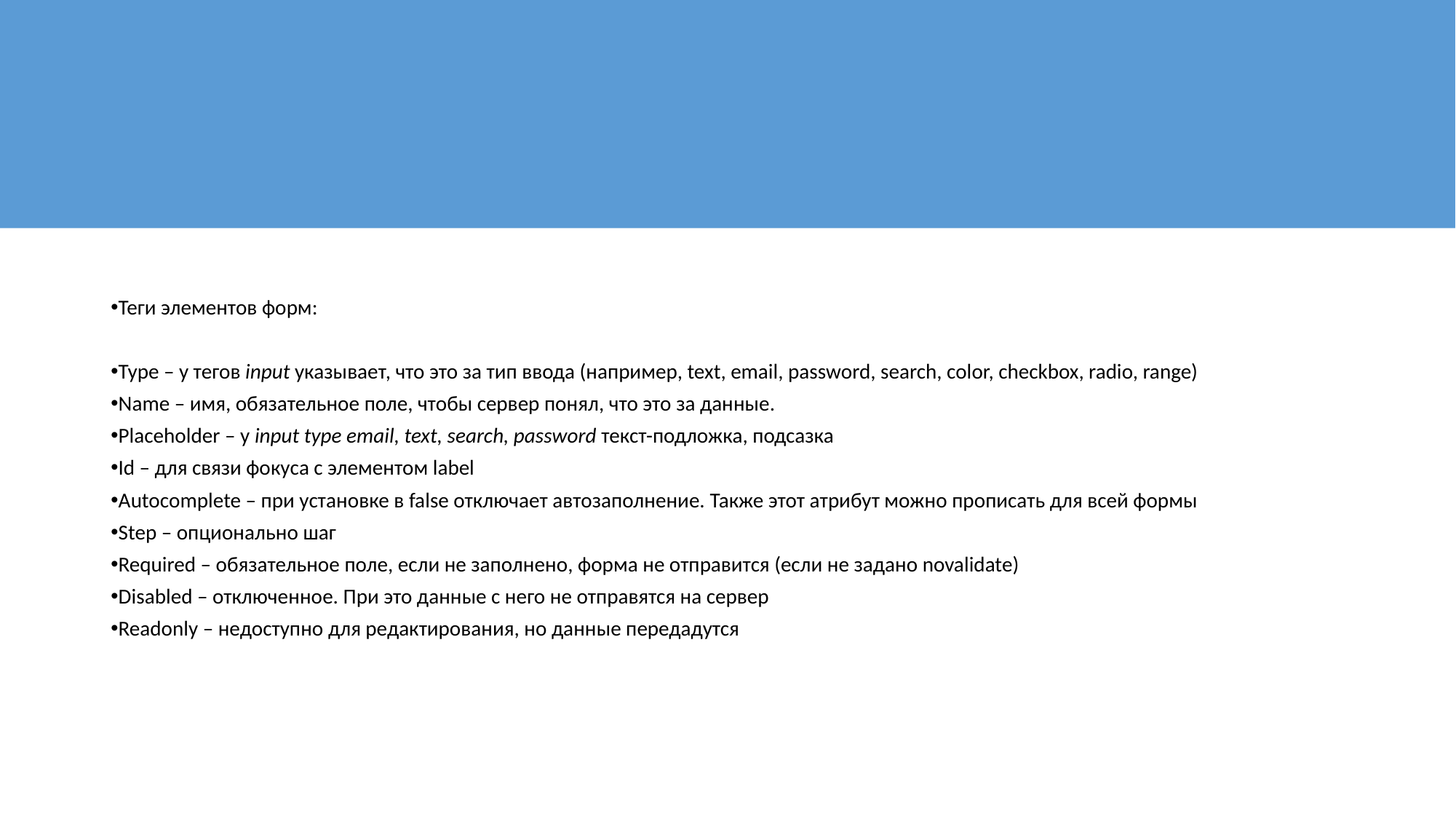

Теги элементов форм:

Type – у тегов input указывает, что это за тип ввода (например, text, email, password, search, color, checkbox, radio, range)
Name – имя, обязательное поле, чтобы сервер понял, что это за данные.
Placeholder – у input type email, text, search, password текст-подложка, подсазка
Id – для связи фокуса с элементом label
Autocomplete – при установке в false отключает автозаполнение. Также этот атрибут можно прописать для всей формы
Step – опционально шаг
Required – обязательное поле, если не заполнено, форма не отправится (если не задано novalidate)
Disabled – отключенное. При это данные с него не отправятся на сервер
Readonly – недоступно для редактирования, но данные передадутся